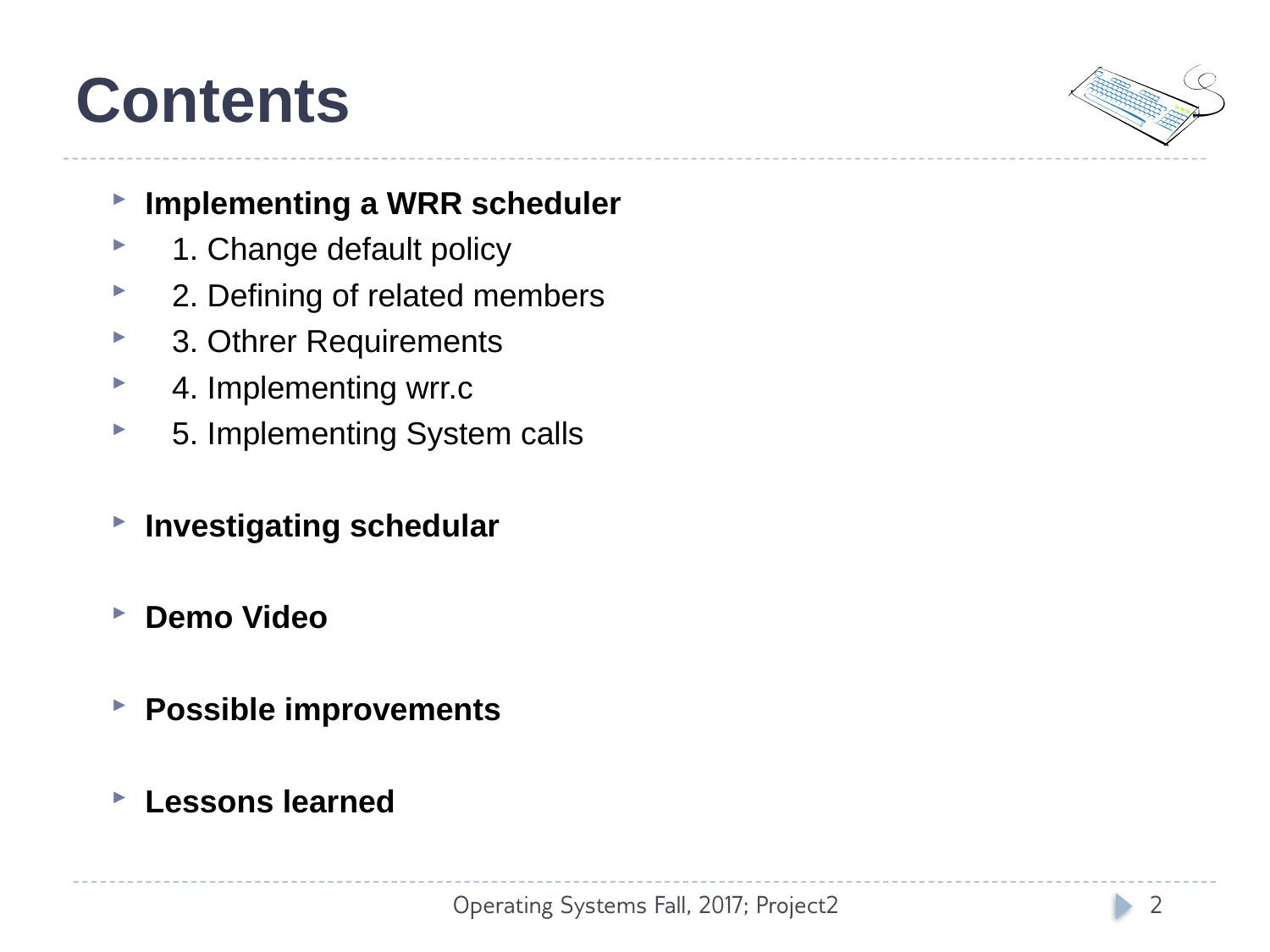

# Contents
Implementing a WRR scheduler
   1. Change default policy
   2. Defining of related members
   3. Othrer Requirements
   4. Implementing wrr.c
   5. Implementing System calls

Investigating schedular

Demo Video

Possible improvements

Lessons learned
Operating Systems Fall, 2017; Project2
2